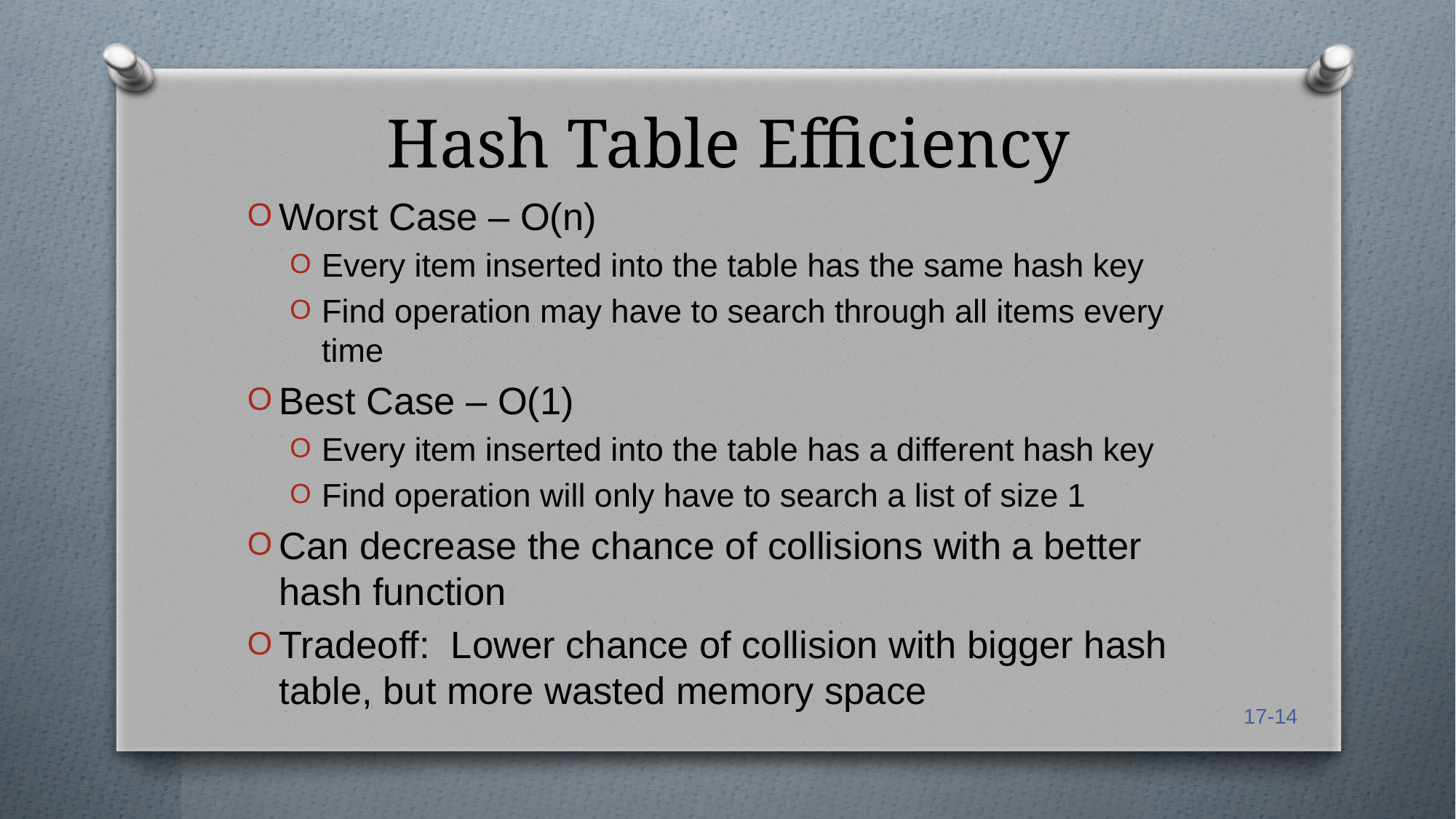

# Hash Table Efficiency
Worst Case – O(n)
Every item inserted into the table has the same hash key
Find operation may have to search through all items every time
Best Case – O(1)
Every item inserted into the table has a different hash key
Find operation will only have to search a list of size 1
Can decrease the chance of collisions with a better hash function
Tradeoff:  Lower chance of collision with bigger hash table, but more wasted memory space
17-14